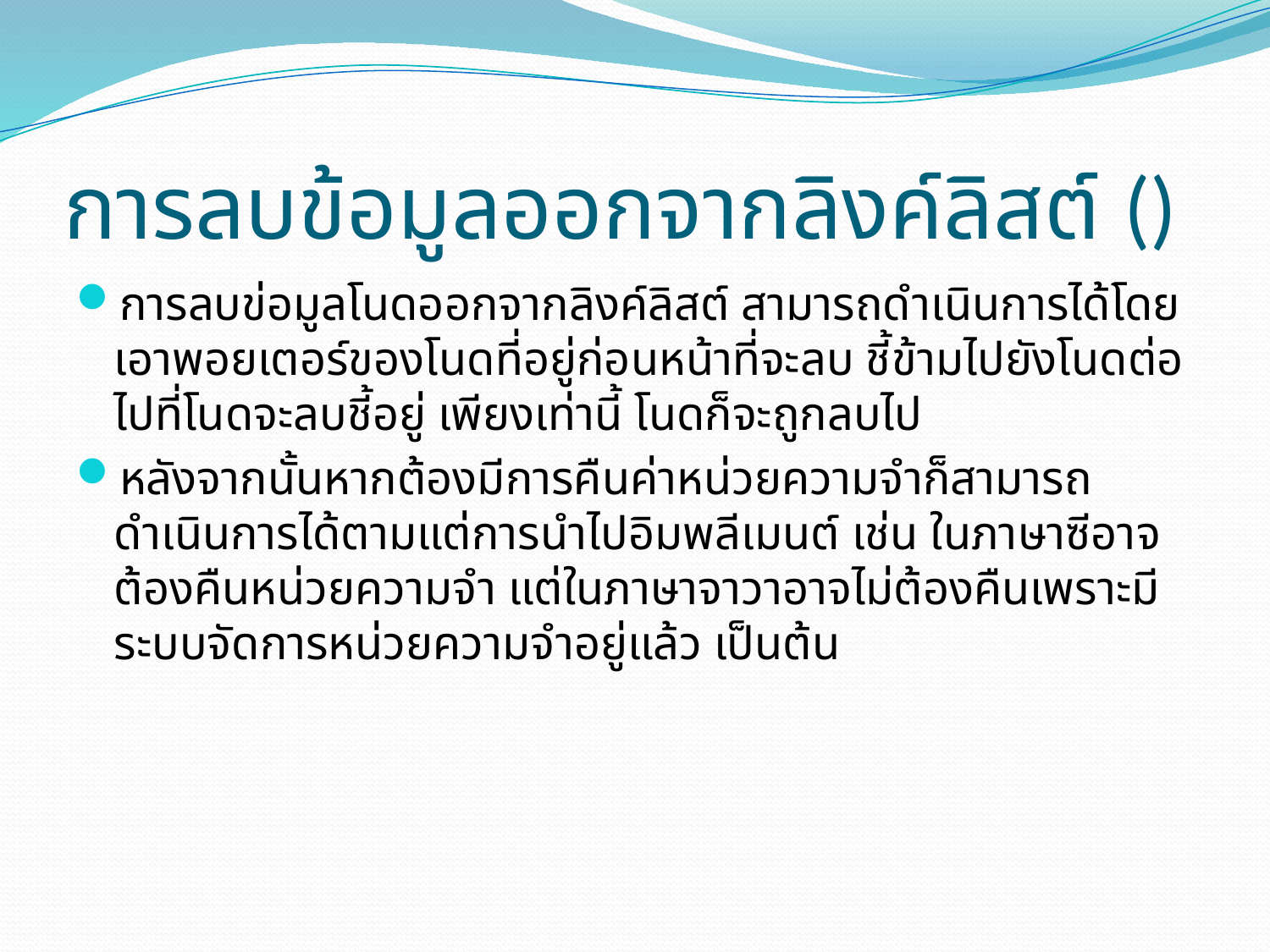

# การลบข้อมูลออกจากลิงค์ลิสต์ ()
การลบข่อมูลโนดออกจากลิงค์ลิสต์ สามารถดำเนินการได้โดยเอาพอยเตอร์ของโนดที่อยู่ก่อนหน้าที่จะลบ ชี้ข้ามไปยังโนดต่อไปที่โนดจะลบชี้อยู่ เพียงเท่านี้ โนดก็จะถูกลบไป
หลังจากนั้นหากต้องมีการคืนค่าหน่วยความจำก็สามารถดำเนินการได้ตามแต่การนำไปอิมพลีเมนต์ เช่น ในภาษาซีอาจต้องคืนหน่วยความจำ แต่ในภาษาจาวาอาจไม่ต้องคืนเพราะมีระบบจัดการหน่วยความจำอยู่แล้ว เป็นต้น